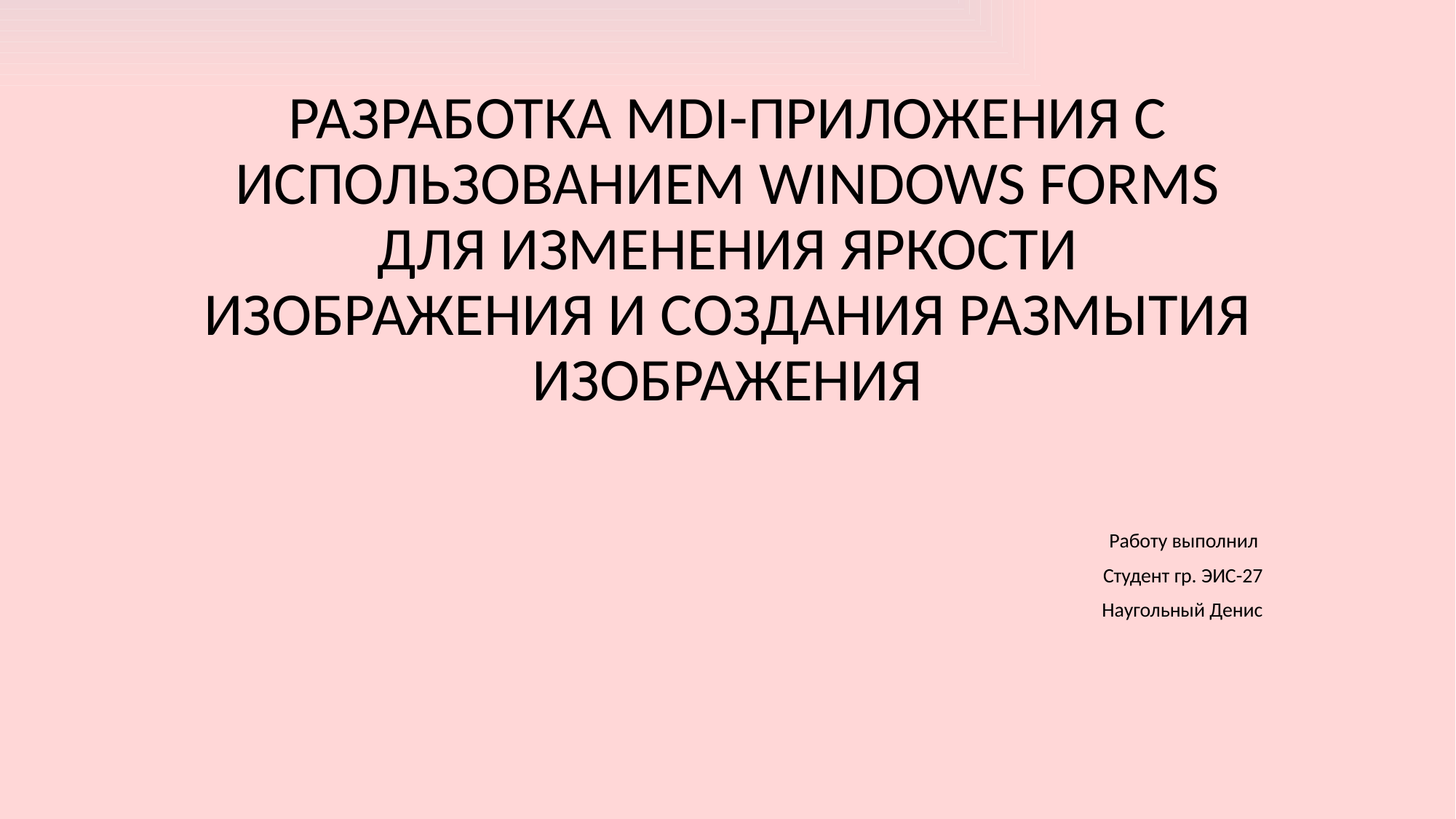

РАЗРАБОТКА MDI-ПРИЛОЖЕНИЯ С ИСПОЛЬЗОВАНИЕМ WINDOWS FORMS ДЛЯ ИЗМЕНЕНИЯ ЯРКОСТИ ИЗОБРАЖЕНИЯ И СОЗДАНИЯ РАЗМЫТИЯ ИЗОБРАЖЕНИЯ

Работу выполнил
Студент гр. ЭИС-27
Наугольный Денис